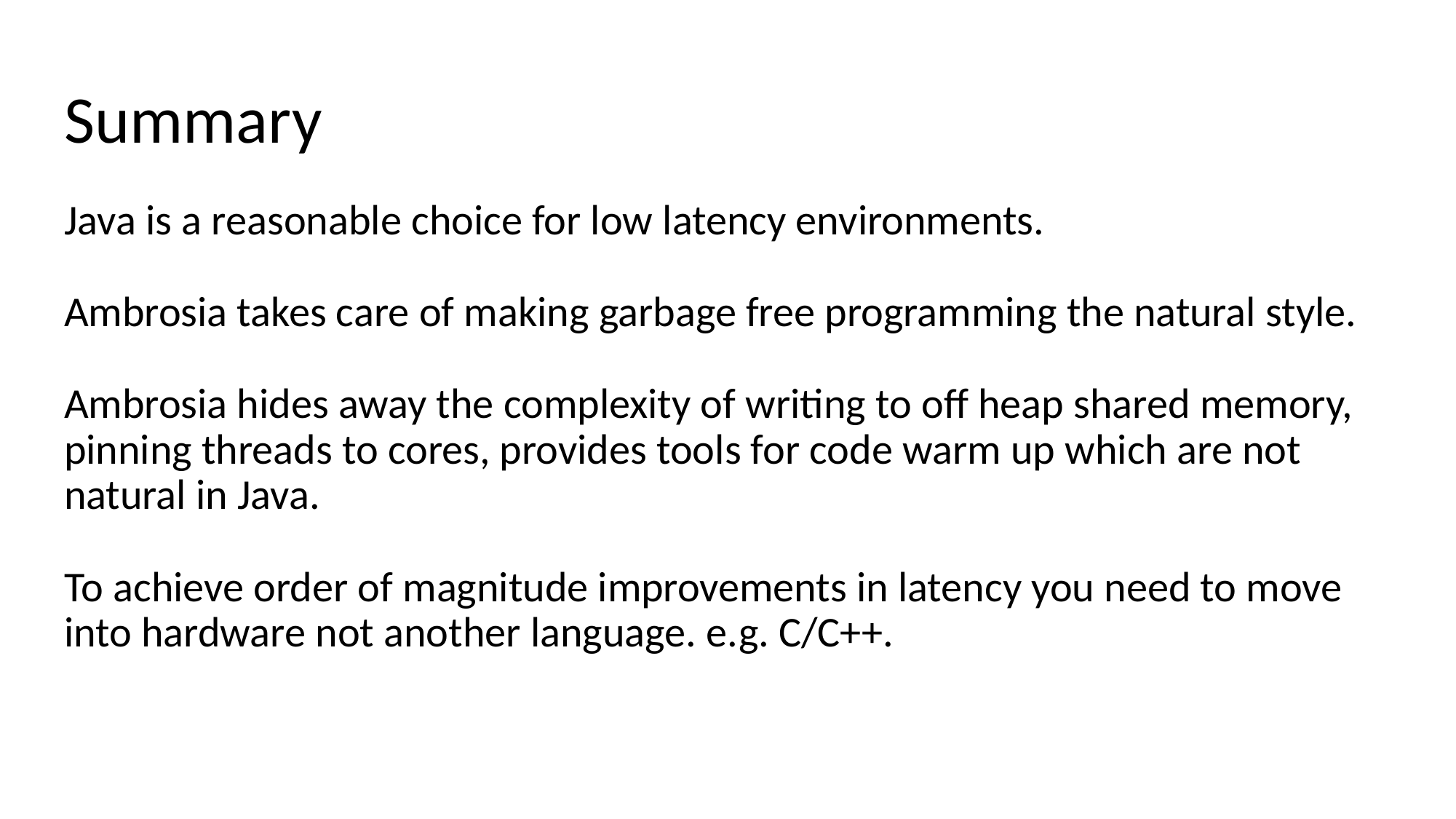

# Summary
Java is a reasonable choice for low latency environments.

Ambrosia takes care of making garbage free programming the natural style.

Ambrosia hides away the complexity of writing to off heap shared memory,  pinning threads to cores, provides tools for code warm up which are not natural in Java.

To achieve order of magnitude improvements in latency you need to move into hardware not another language. e.g. C/C++.